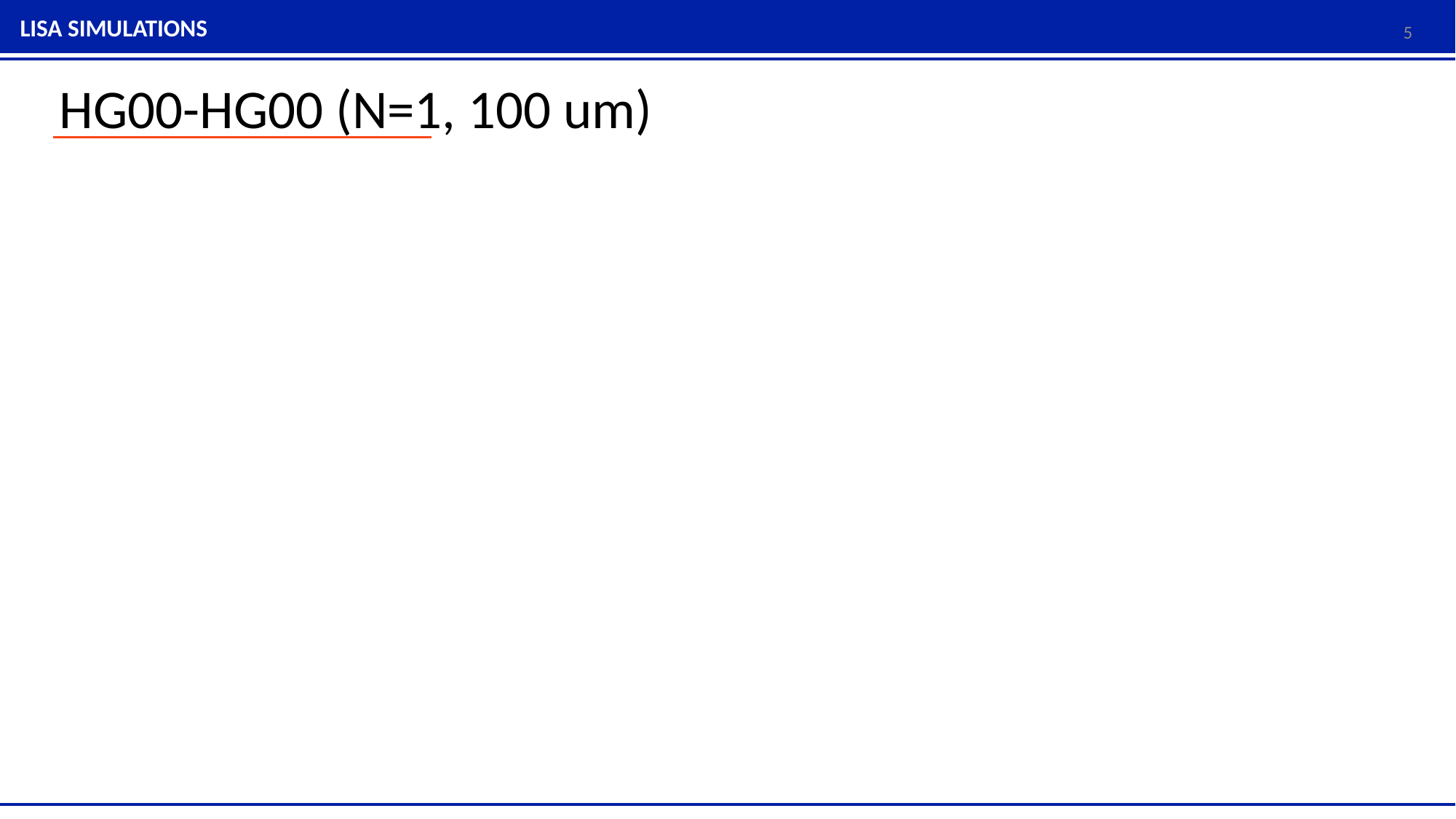

LISA Simulations
5
HG00-HG00 (N=1, 100 um)